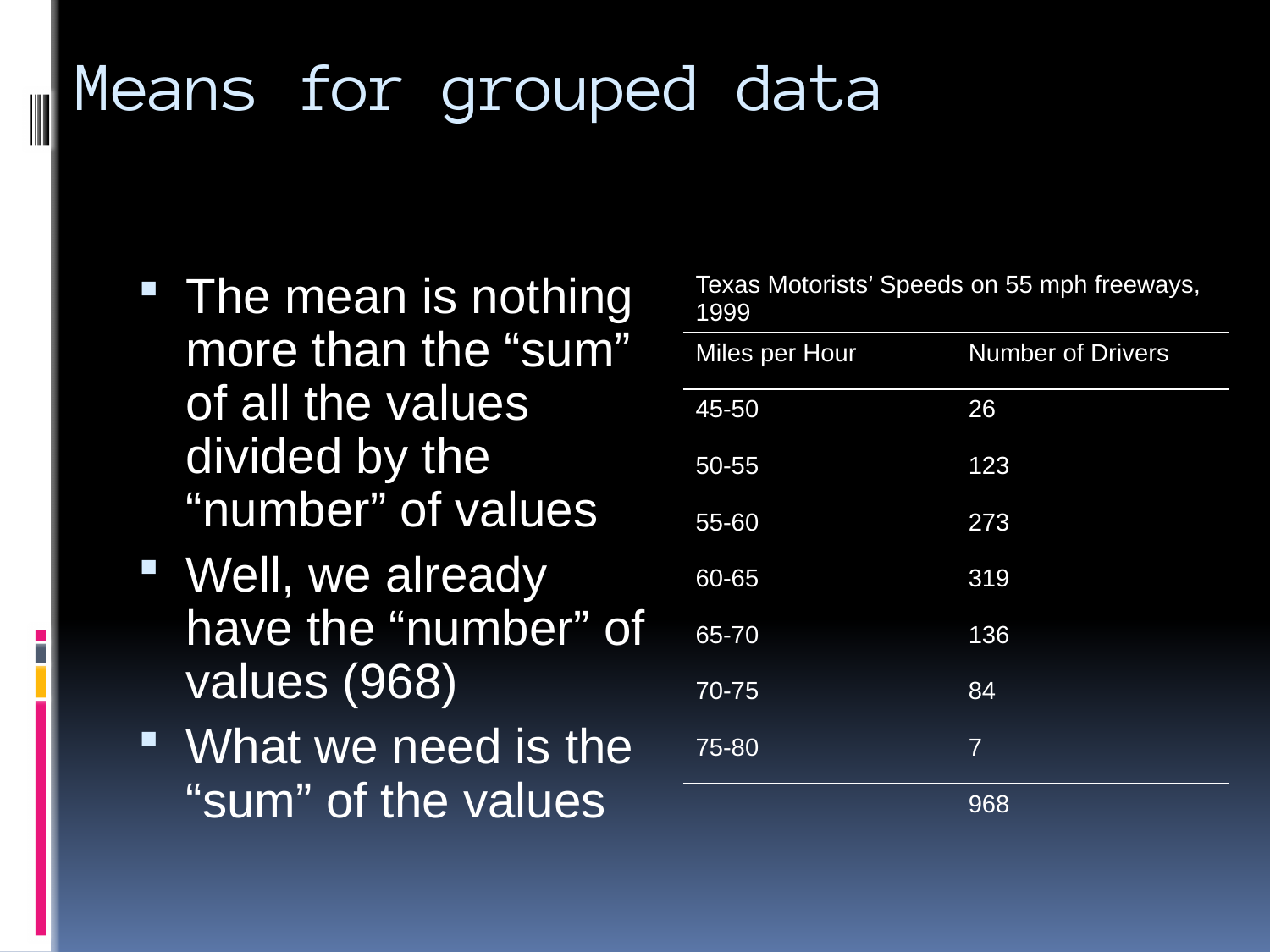

# Means for grouped data
The mean is nothing more than the “sum” of all the values divided by the “number” of values
Well, we already have the “number” of values (968)
What we need is the “sum” of the values
| Texas Motorists’ Speeds on 55 mph freeways, 1999 |  |
| --- | --- |
| Miles per Hour | Number of Drivers |
| 45-50 | 26 |
| 50-55 | 123 |
| 55-60 | 273 |
| 60-65 | 319 |
| 65-70 | 136 |
| 70-75 | 84 |
| 75-80 | 7 |
|  | 968 |